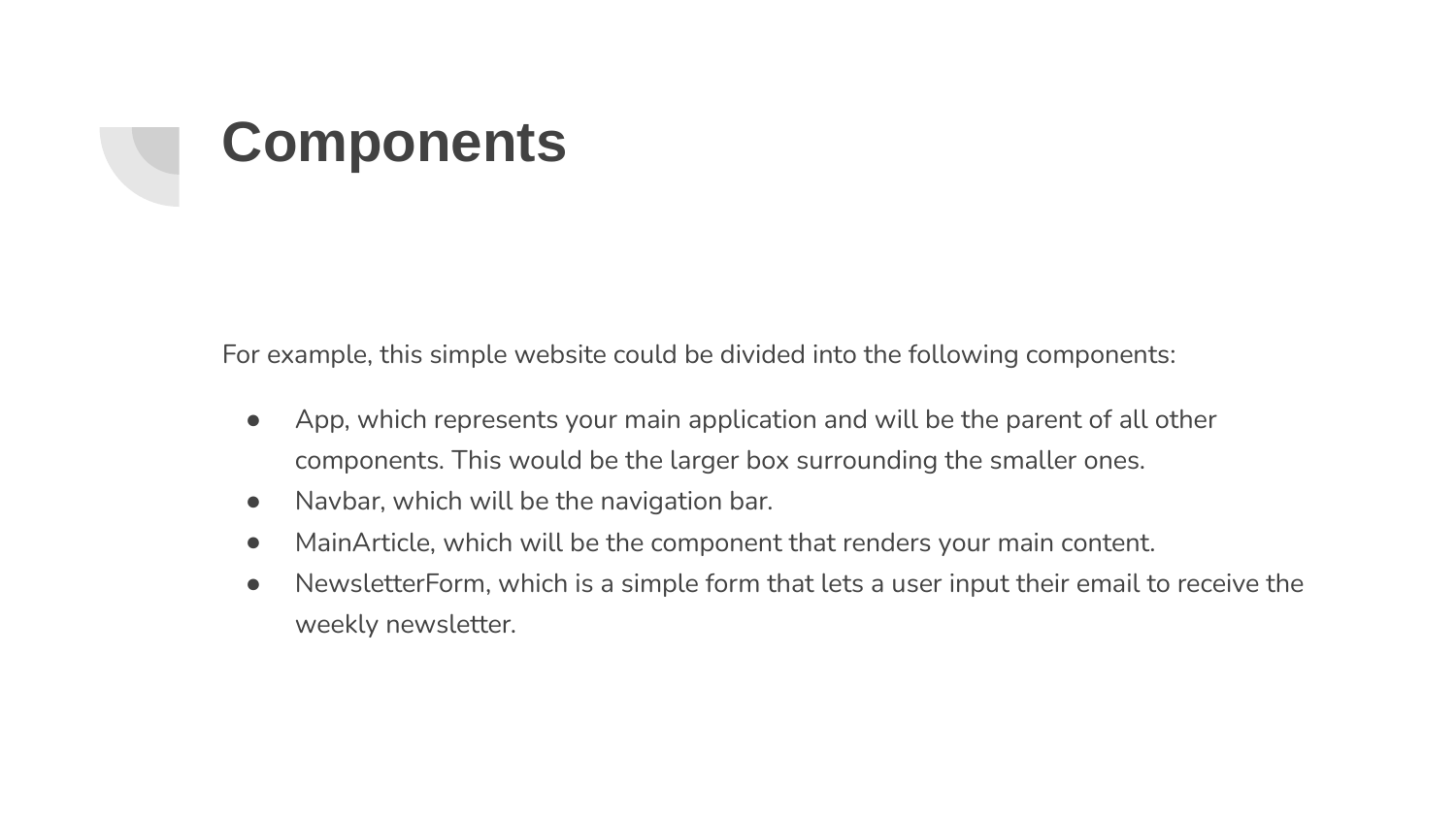

# Components
For example, this simple website could be divided into the following components:
App, which represents your main application and will be the parent of all other components. This would be the larger box surrounding the smaller ones.
Navbar, which will be the navigation bar.
MainArticle, which will be the component that renders your main content.
NewsletterForm, which is a simple form that lets a user input their email to receive the weekly newsletter.